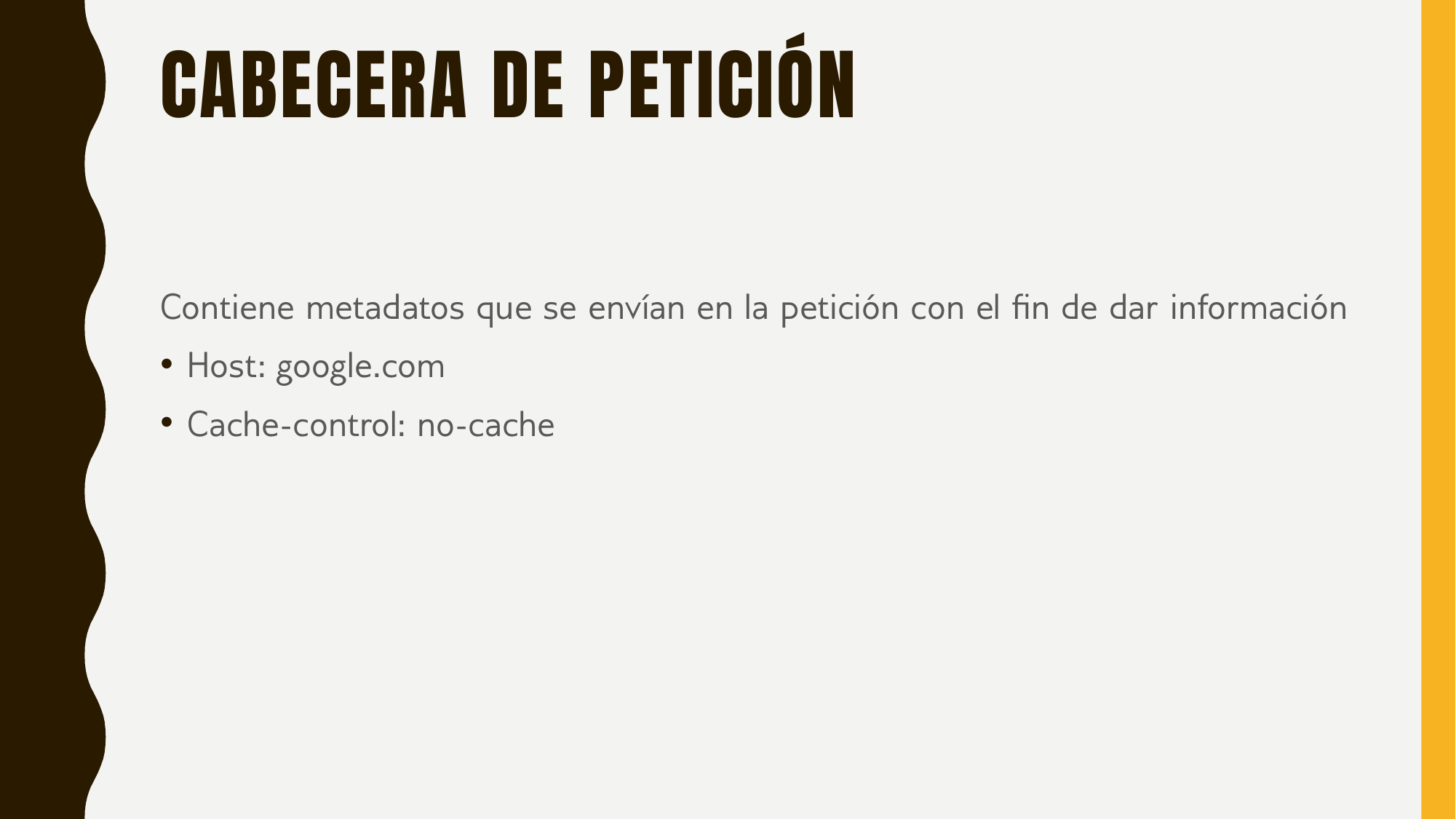

# Cabecera de petición
Contiene metadatos que se envían en la petición con el fin de dar información
Host: google.com
Cache-control: no-cache